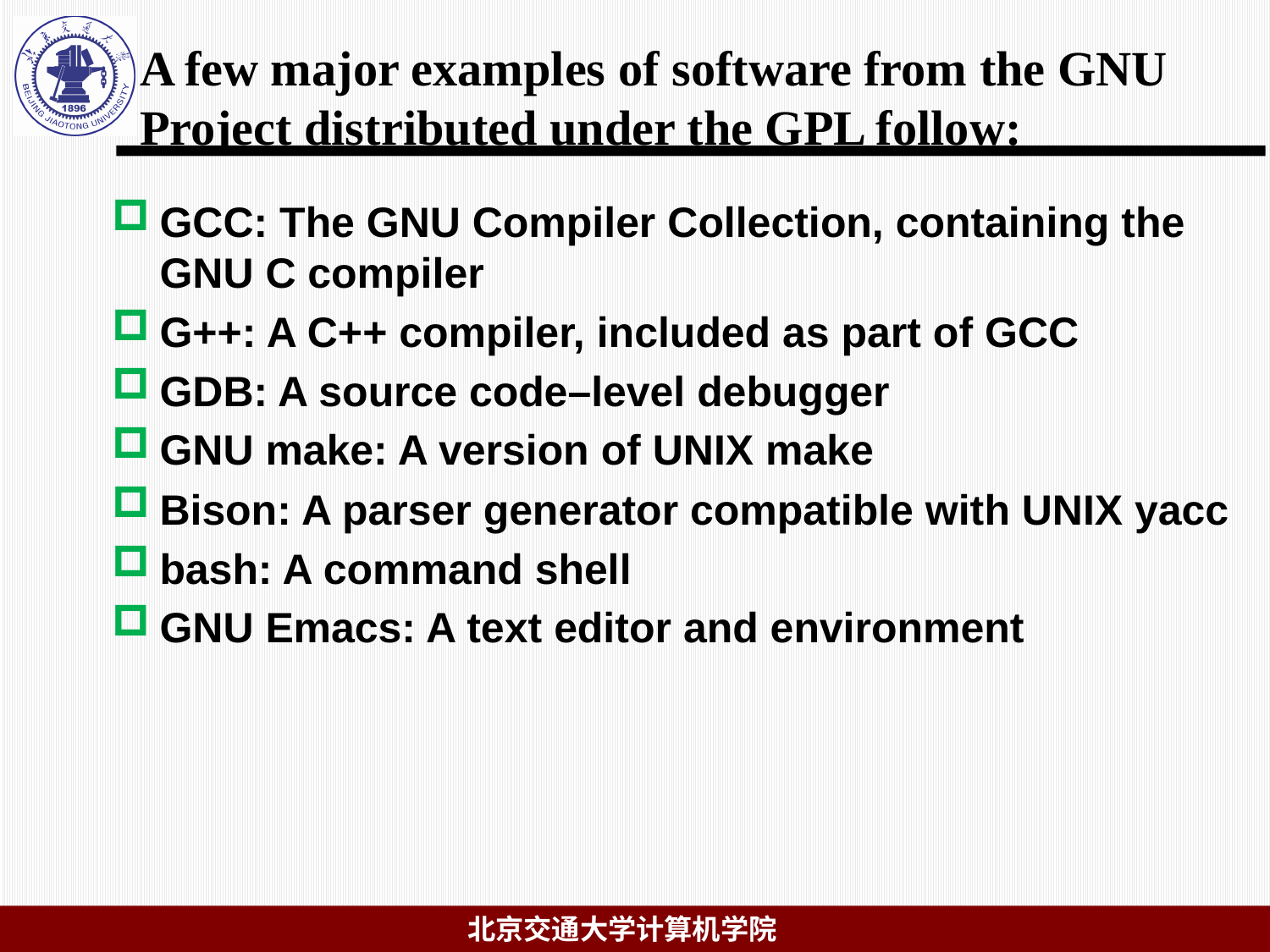

# A few major examples of software from the GNU Project distributed under the GPL follow:
GCC: The GNU Compiler Collection, containing the GNU C compiler
G++: A C++ compiler, included as part of GCC
GDB: A source code–level debugger
GNU make: A version of UNIX make
Bison: A parser generator compatible with UNIX yacc
bash: A command shell
GNU Emacs: A text editor and environment